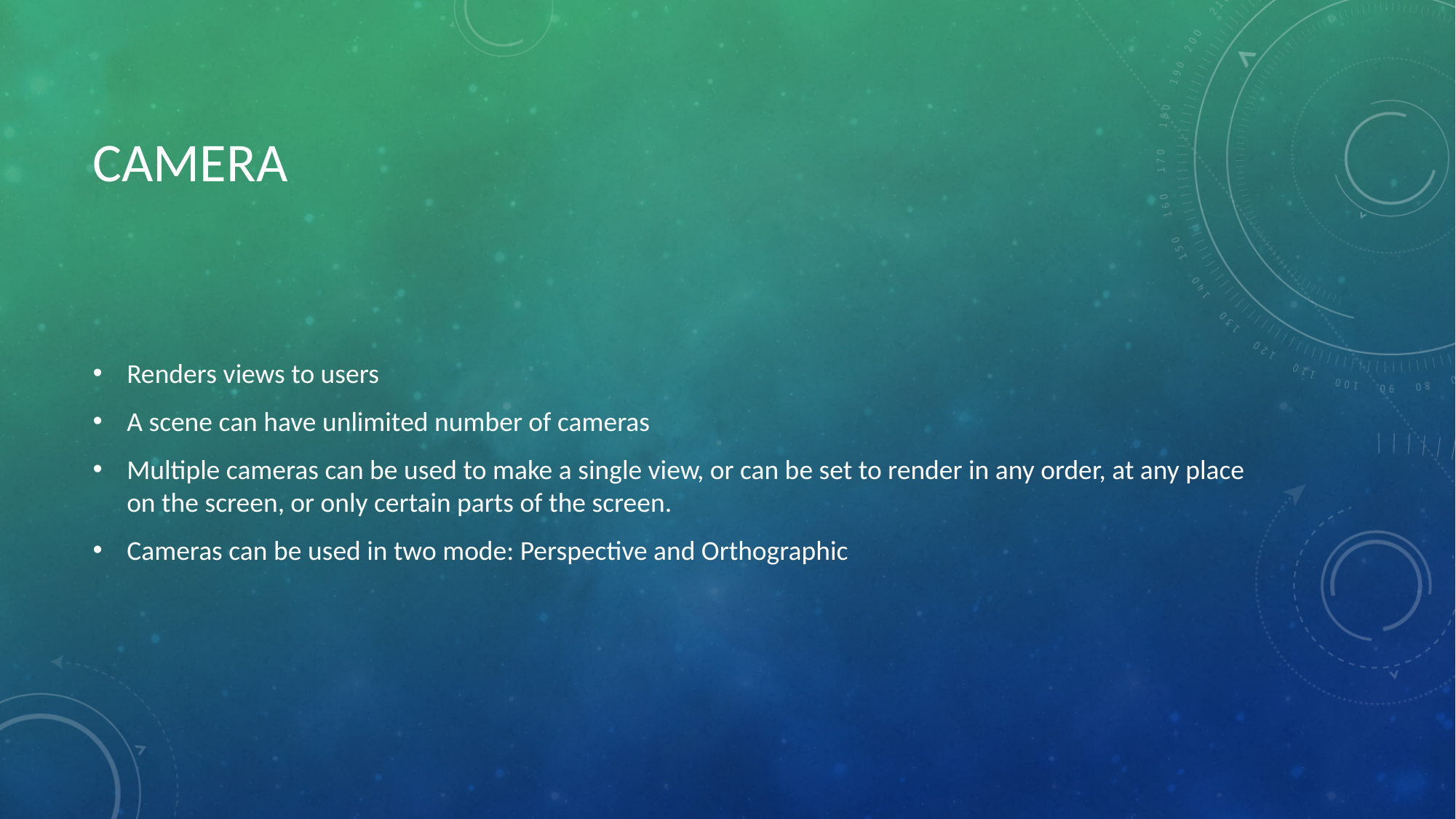

# Camera
Renders views to users
A scene can have unlimited number of cameras
Multiple cameras can be used to make a single view, or can be set to render in any order, at any place on the screen, or only certain parts of the screen.
Cameras can be used in two mode: Perspective and Orthographic